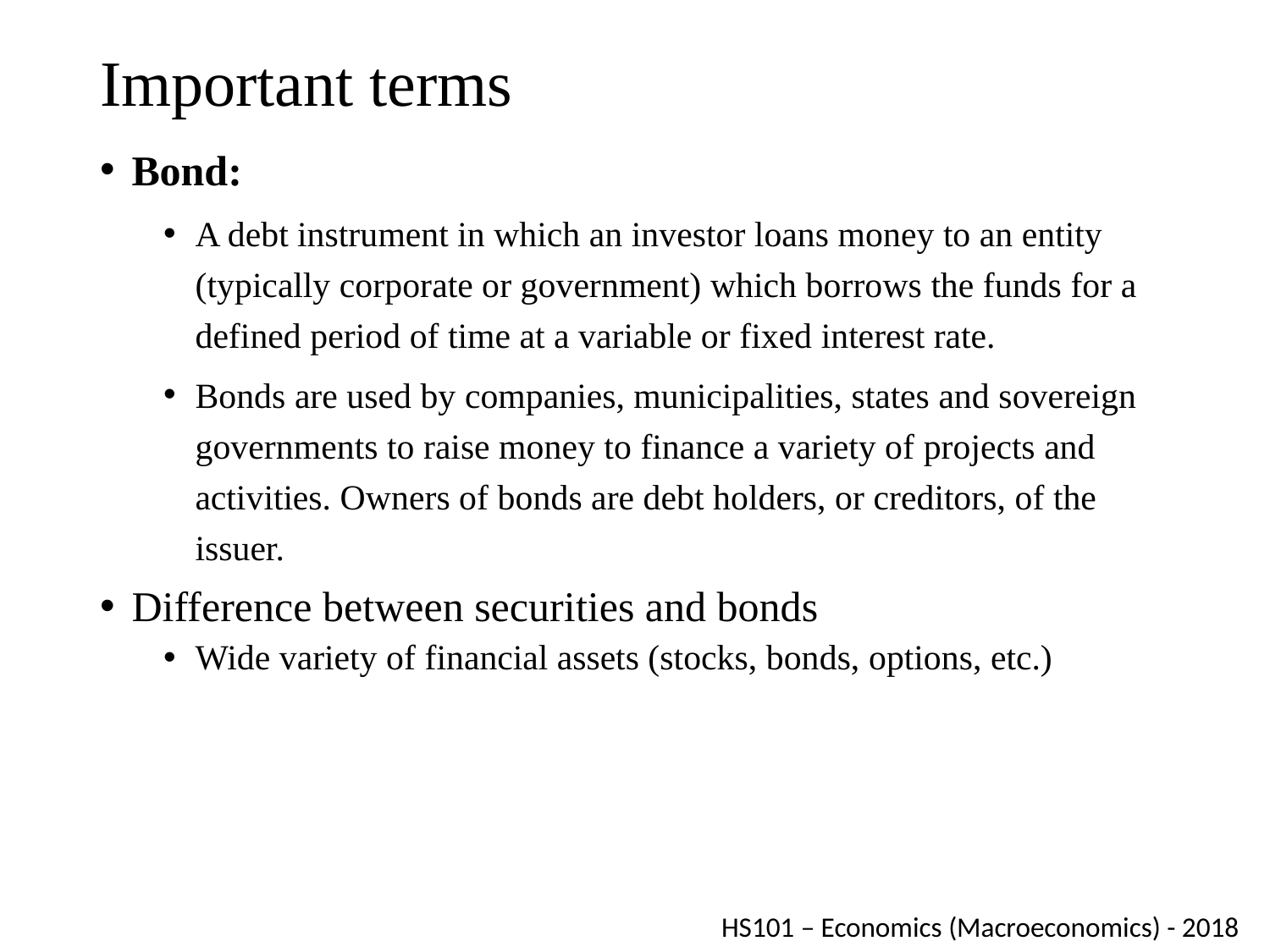

# Important terms
Bond:
A debt instrument in which an investor loans money to an entity (typically corporate or government) which borrows the funds for a defined period of time at a variable or fixed interest rate.
Bonds are used by companies, municipalities, states and sovereign governments to raise money to finance a variety of projects and activities. Owners of bonds are debt holders, or creditors, of the issuer.
Difference between securities and bonds
Wide variety of financial assets (stocks, bonds, options, etc.)
HS101 – Economics (Macroeconomics) - 2018